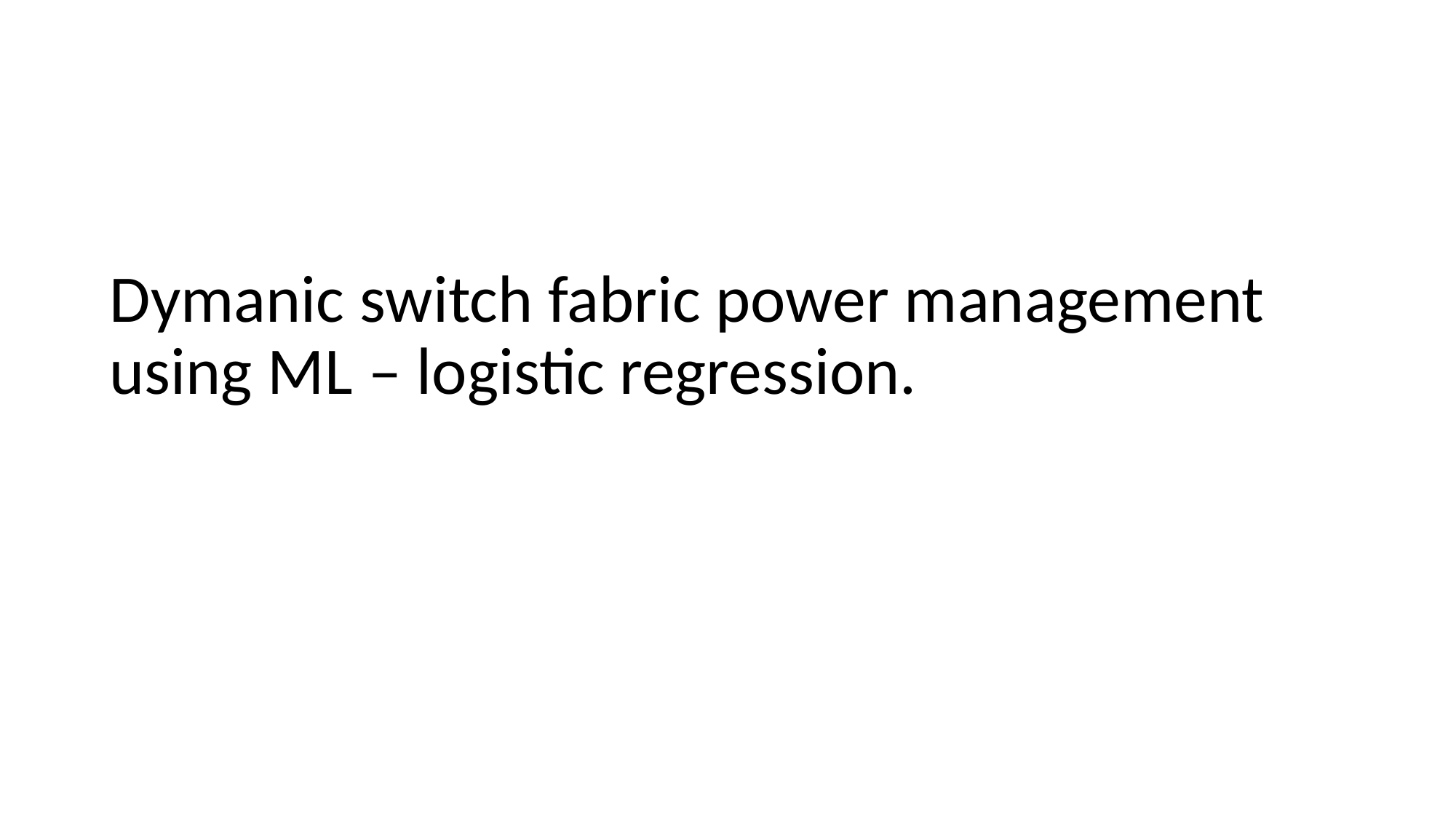

# Dymanic switch fabric power management using ML – logistic regression.